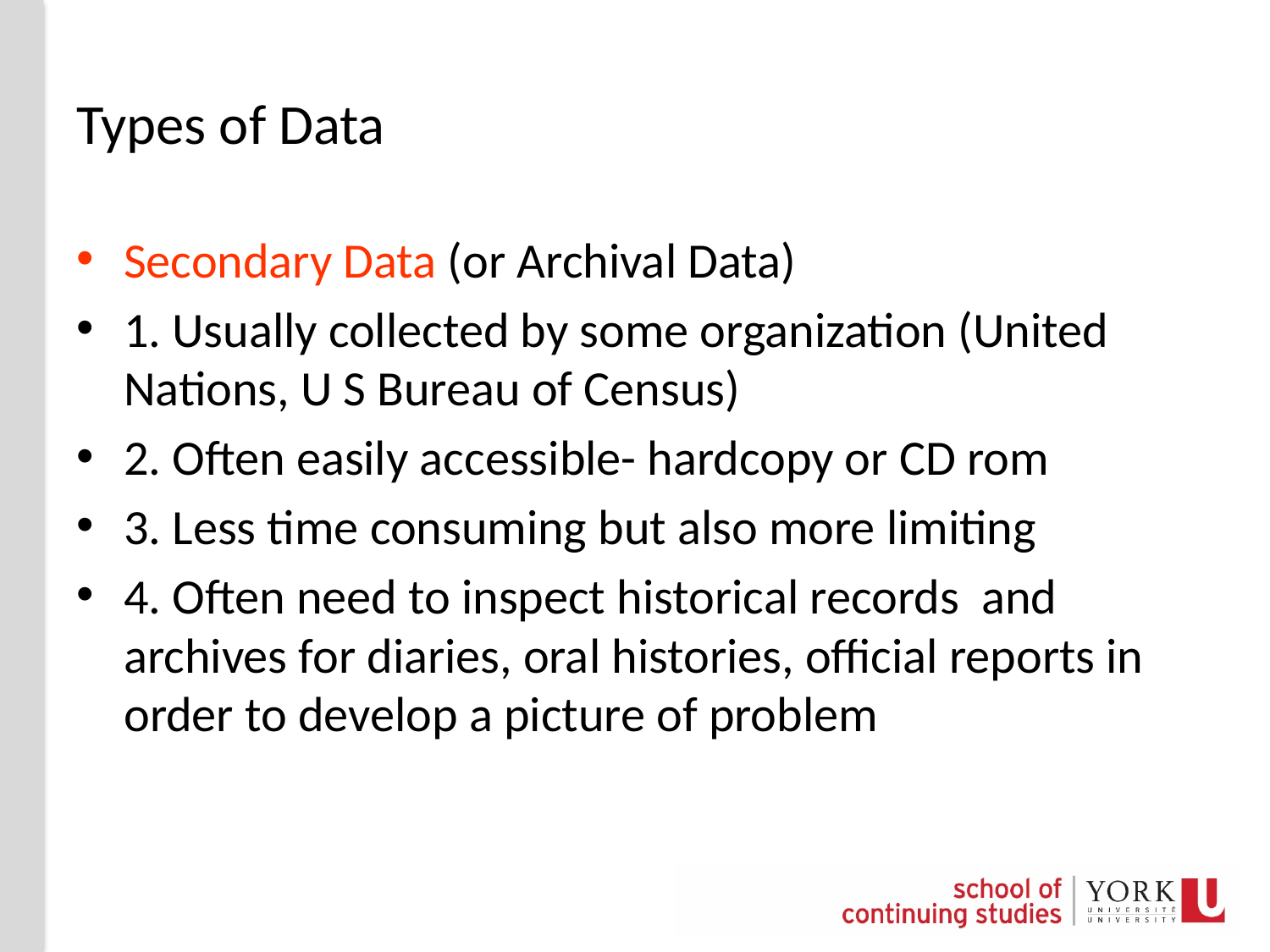

# Types of Data
Secondary Data (or Archival Data)
1. Usually collected by some organization (United Nations, U S Bureau of Census)
2. Often easily accessible- hardcopy or CD rom
3. Less time consuming but also more limiting
4. Often need to inspect historical records  and archives for diaries, oral histories, official reports in order to develop a picture of problem